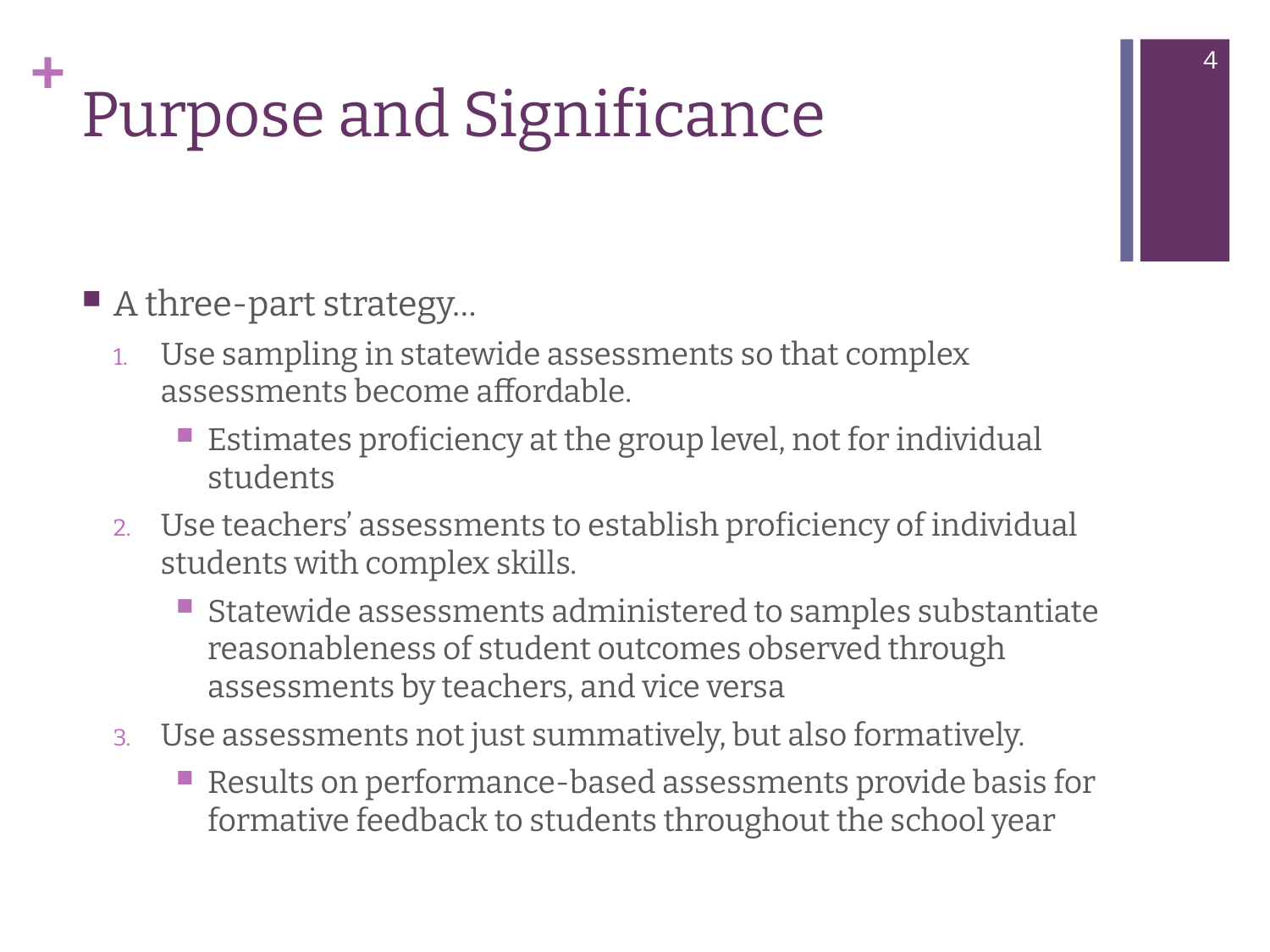

4
# Purpose and Significance
A three-part strategy…
Use sampling in statewide assessments so that complex assessments become affordable.
Estimates proficiency at the group level, not for individual students
Use teachers’ assessments to establish proficiency of individual students with complex skills.
Statewide assessments administered to samples substantiate reasonableness of student outcomes observed through assessments by teachers, and vice versa
Use assessments not just summatively, but also formatively.
Results on performance-based assessments provide basis for formative feedback to students throughout the school year